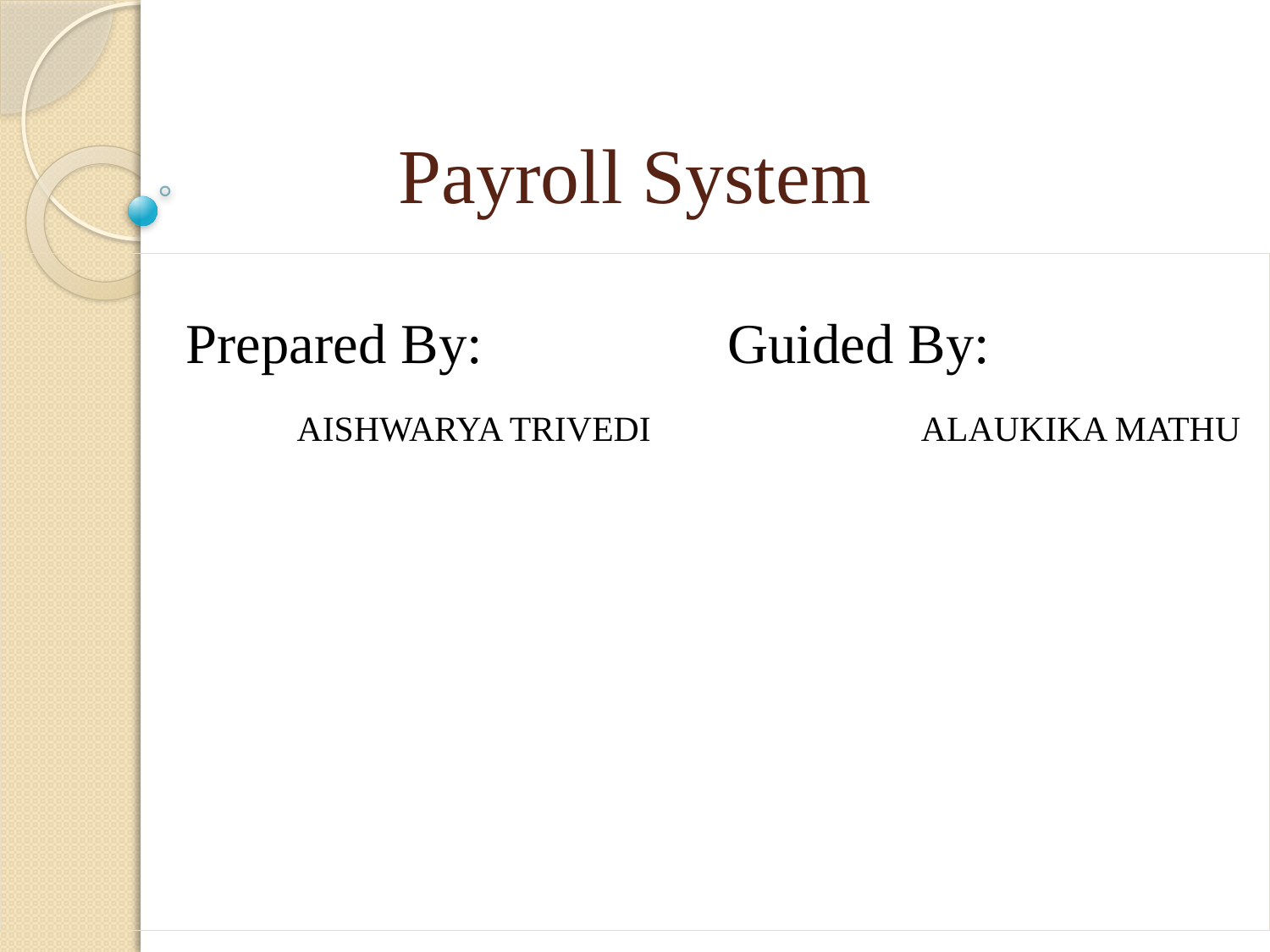

# Payroll System

	   Prepared By:		        Guided By:
		   AISHWARYA TRIVEDI		  ALAUKIKA MATHU